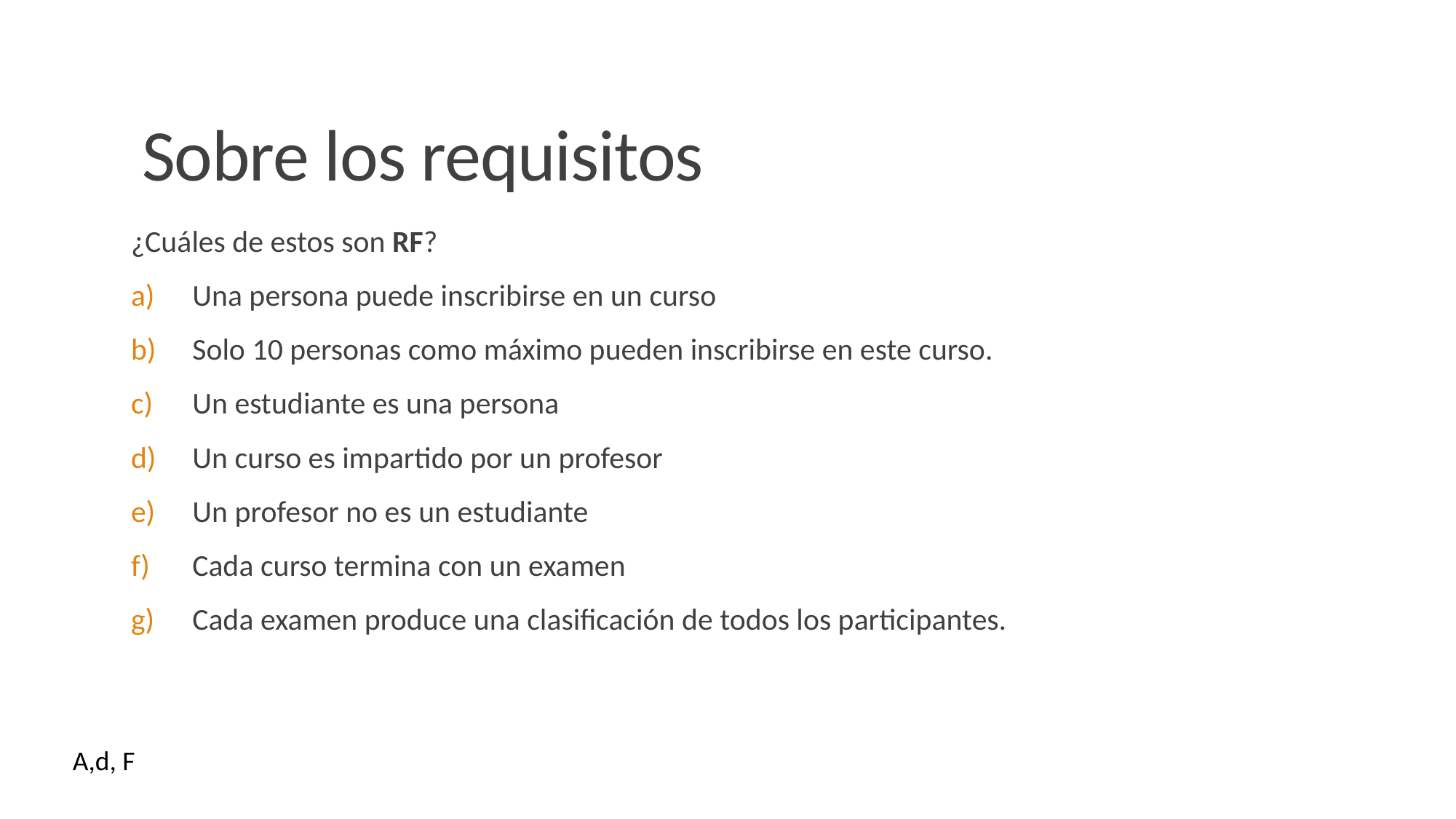

# Sobre los requisitos
¿Cuáles de estos son RF?
Una persona puede inscribirse en un curso
Solo 10 personas como máximo pueden inscribirse en este curso.
Un estudiante es una persona
Un curso es impartido por un profesor
Un profesor no es un estudiante
Cada curso termina con un examen
Cada examen produce una clasificación de todos los participantes.
A,d, F